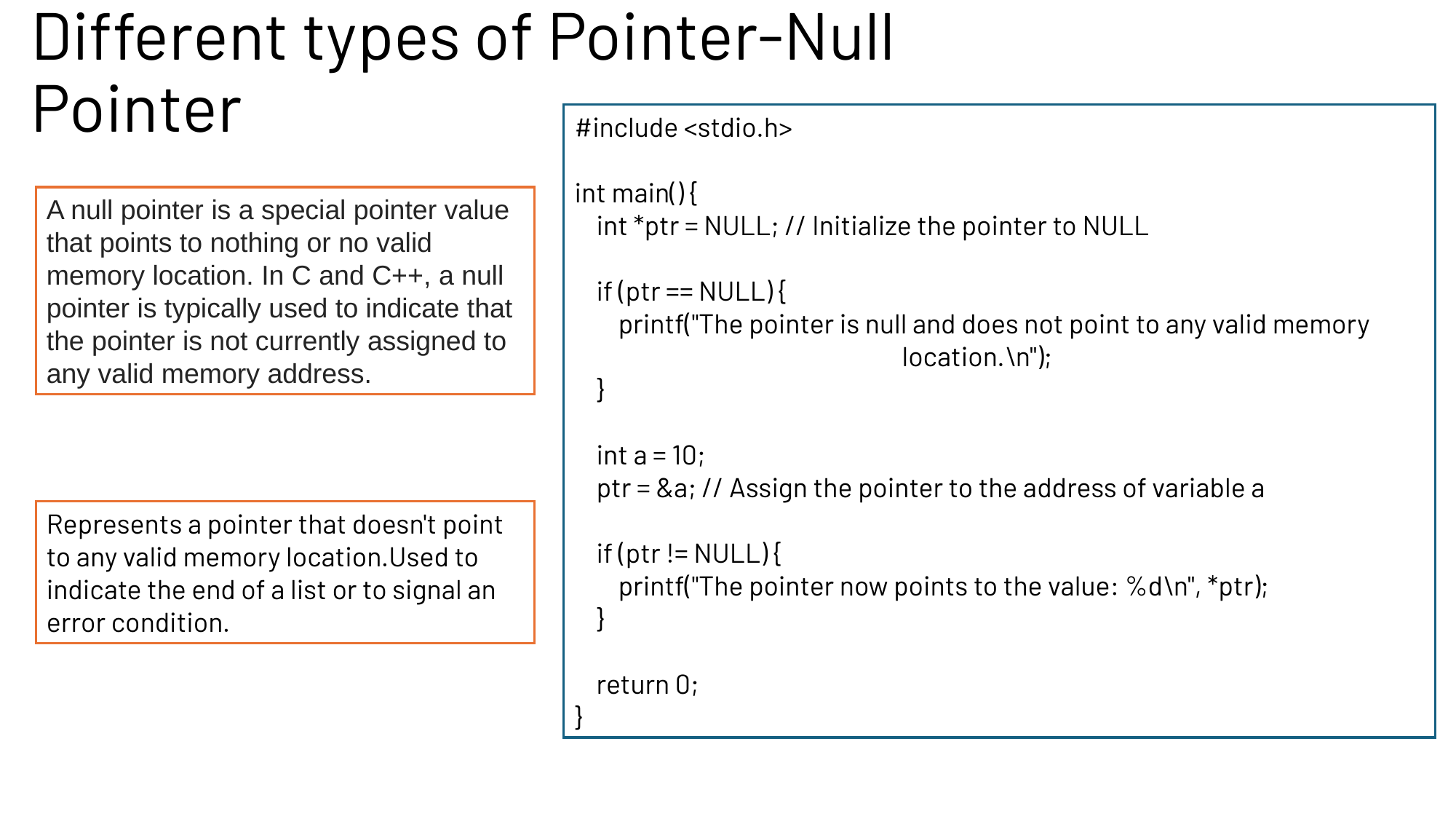

# Different types of Pointer-Null Pointer
#include <stdio.h>

int main() {
    int *ptr = NULL; // Initialize the pointer to NULL

    if (ptr == NULL) {
        printf("The pointer is null and does not point to any valid memory 			location.\n");
    }

    int a = 10;
    ptr = &a; // Assign the pointer to the address of variable a

    if (ptr != NULL) {
        printf("The pointer now points to the value: %d\n", *ptr);
    }

    return 0;
}
A null pointer is a special pointer value that points to nothing or no valid memory location. In C and C++, a null pointer is typically used to indicate that the pointer is not currently assigned to any valid memory address.
Represents a pointer that doesn't point to any valid memory location.Used to indicate the end of a list or to signal an error condition.